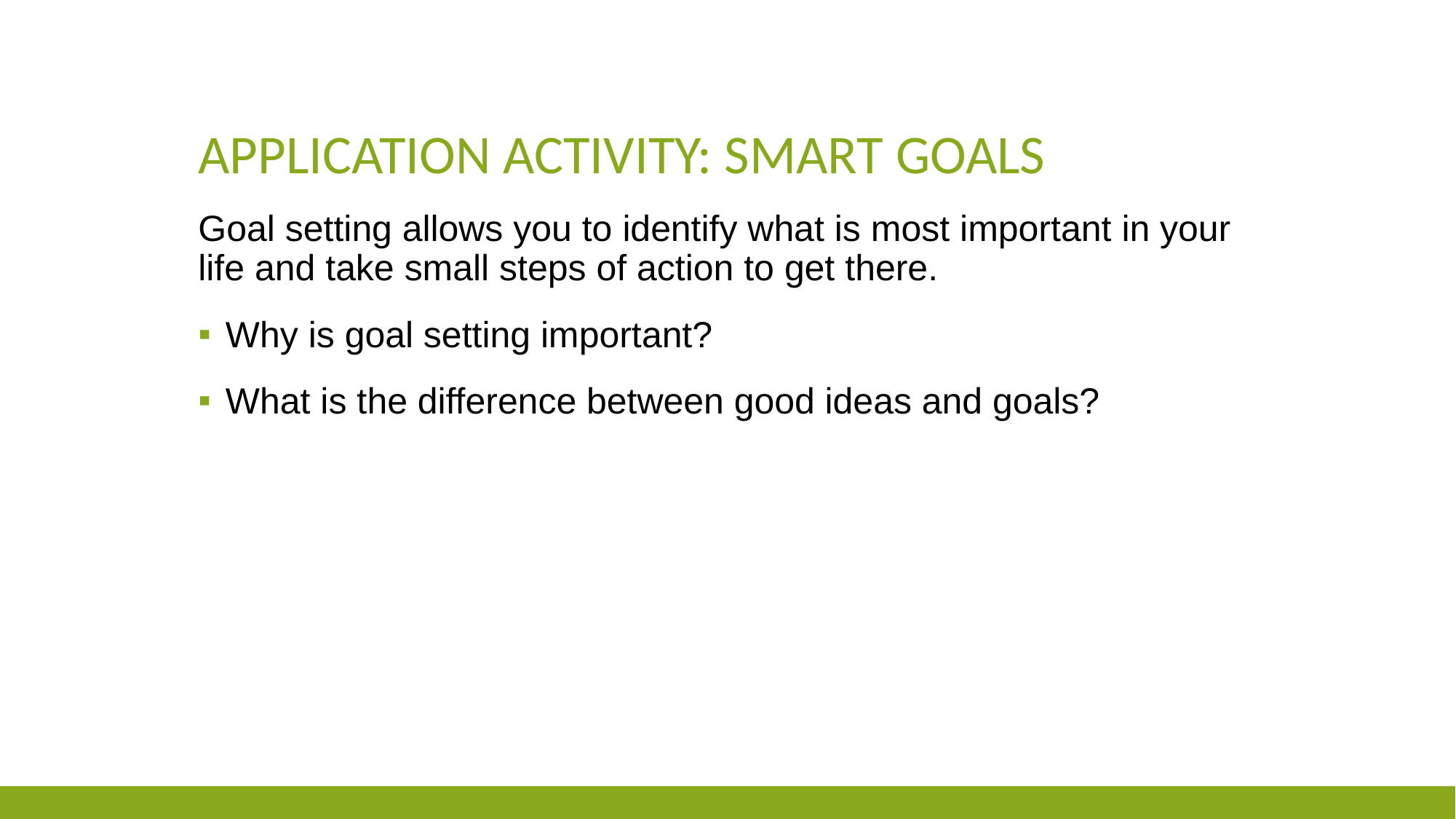

# Application Activity: SMART Goals
Goal setting allows you to identify what is most important in your life and take small steps of action to get there.
Why is goal setting important?
What is the difference between good ideas and goals?